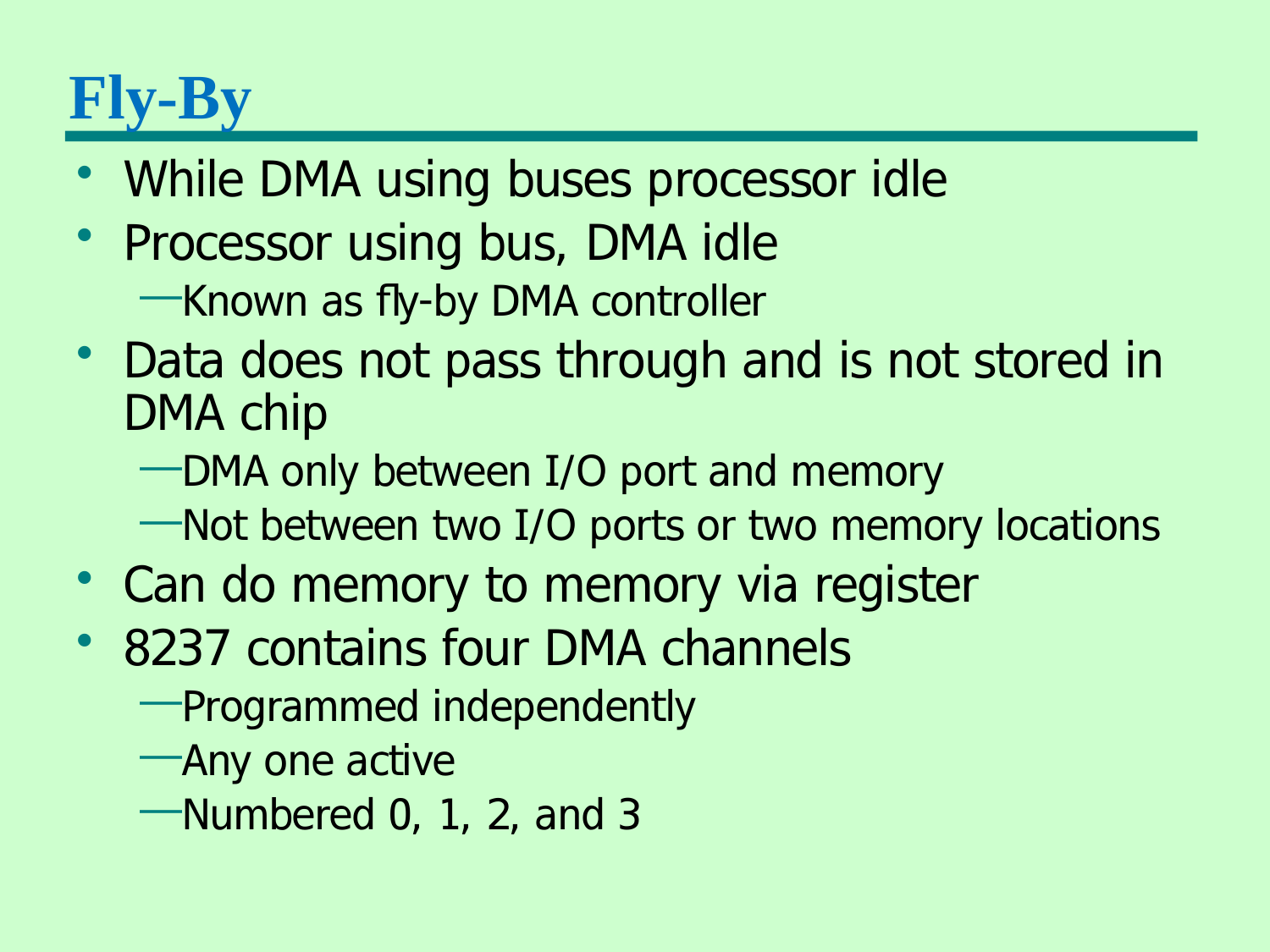

# Fly-By
While DMA using buses processor idle
Processor using bus, DMA idle
Known as fly-by DMA controller
Data does not pass through and is not stored in DMA chip
DMA only between I/O port and memory
Not between two I/O ports or two memory locations
Can do memory to memory via register
8237 contains four DMA channels
Programmed independently
Any one active
Numbered 0, 1, 2, and 3